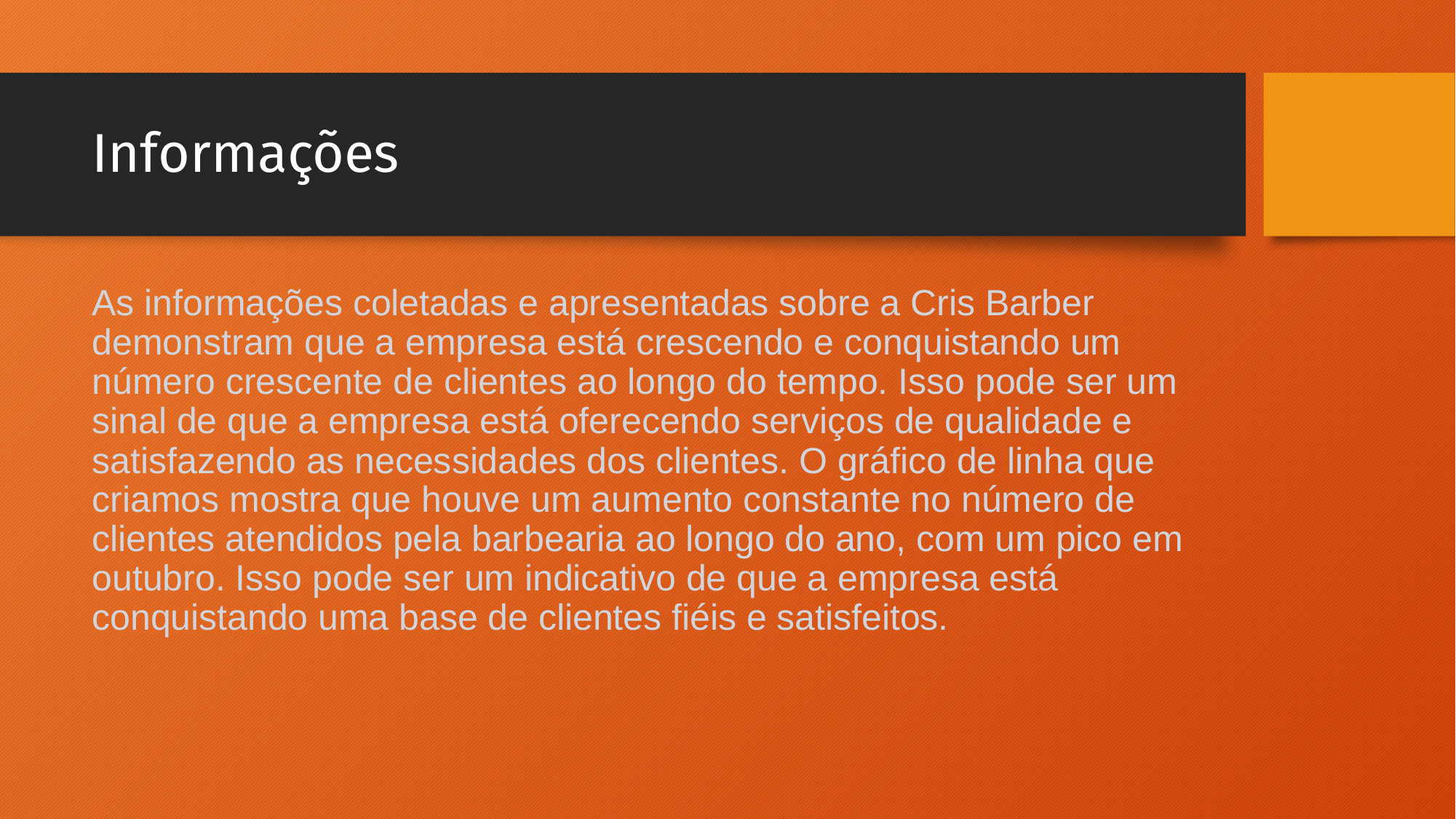

# Informações
As informações coletadas e apresentadas sobre a Cris Barber demonstram que a empresa está crescendo e conquistando um número crescente de clientes ao longo do tempo. Isso pode ser um sinal de que a empresa está oferecendo serviços de qualidade e satisfazendo as necessidades dos clientes. O gráfico de linha que criamos mostra que houve um aumento constante no número de clientes atendidos pela barbearia ao longo do ano, com um pico em outubro. Isso pode ser um indicativo de que a empresa está conquistando uma base de clientes fiéis e satisfeitos.